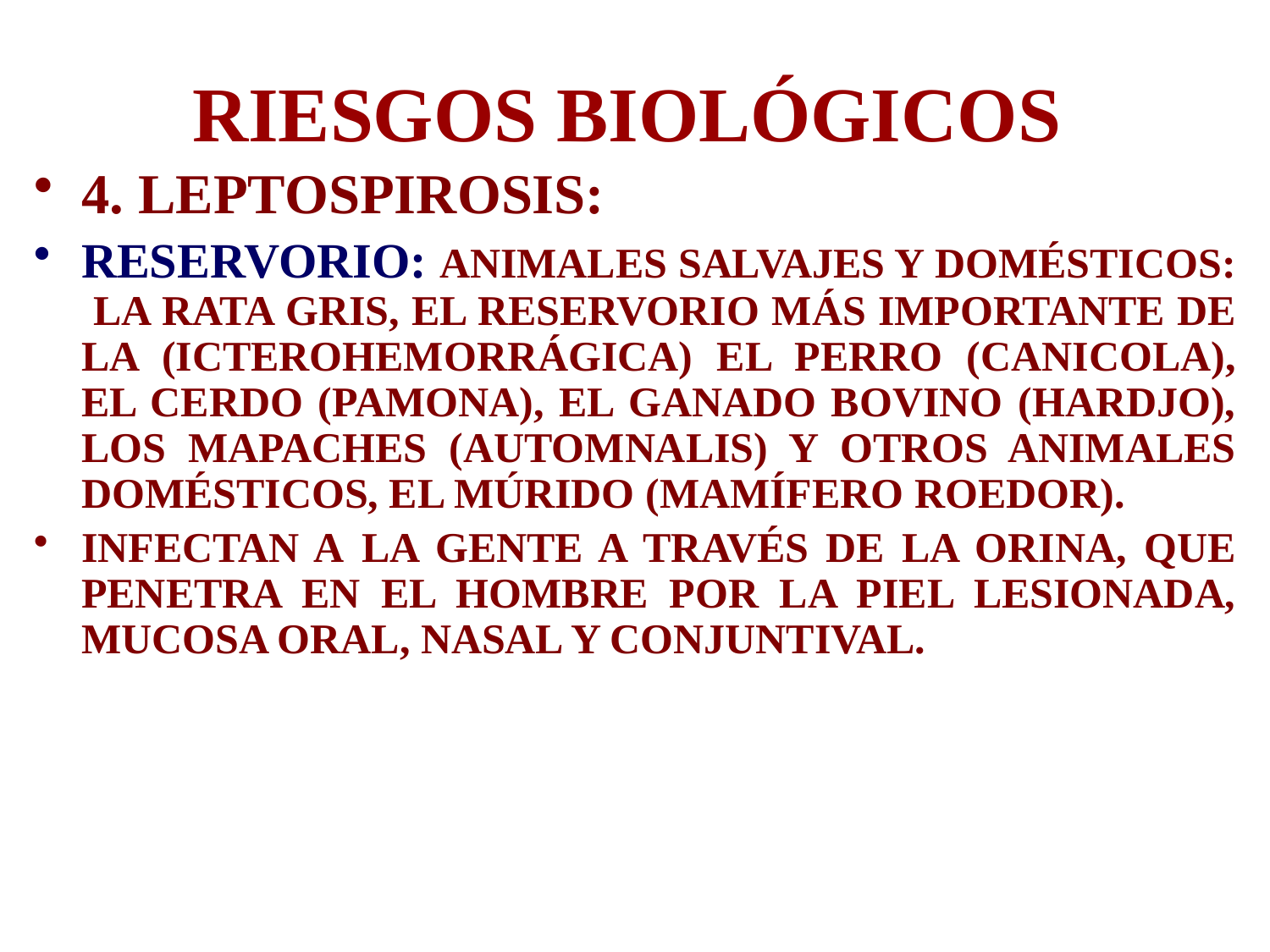

# RIESGOS BIOLÓGICOS
4. LEPTOSPIROSIS:
RESERVORIO: ANIMALES SALVAJES Y DOMÉSTICOS:  LA RATA GRIS, EL RESERVORIO MÁS IMPORTANTE DE LA (ICTEROHEMORRÁGICA) EL PERRO (CANICOLA), EL CERDO (PAMONA), EL GANADO BOVINO (HARDJO), LOS MAPACHES (AUTOMNALIS) Y OTROS ANIMALES DOMÉSTICOS, EL MÚRIDO (MAMÍFERO ROEDOR).
INFECTAN A LA GENTE A TRAVÉS DE LA ORINA, QUE PENETRA EN EL HOMBRE POR LA PIEL LESIONADA, MUCOSA ORAL, NASAL Y CONJUNTIVAL.